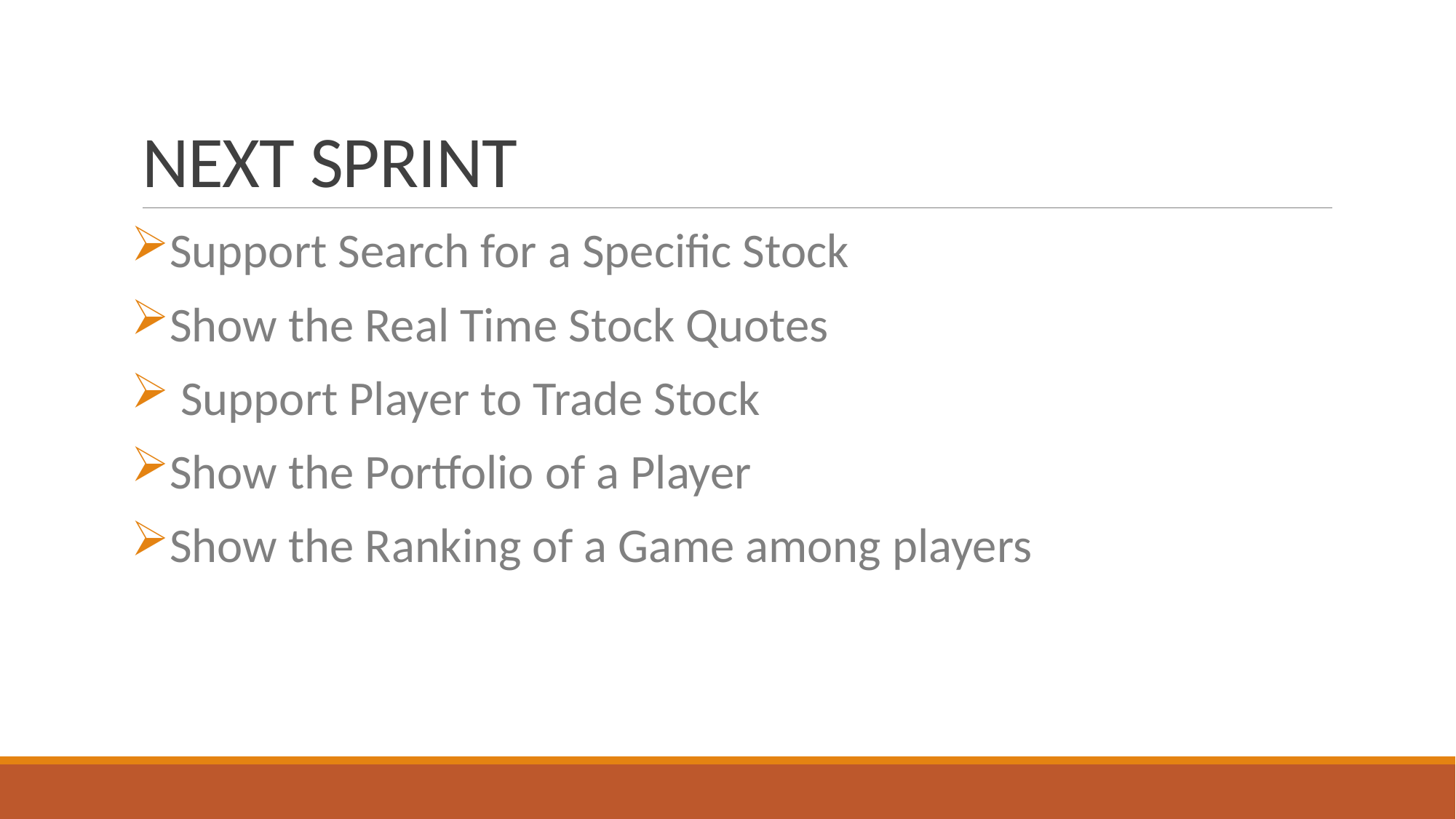

# NEXT SPRINT
Support Search for a Specific Stock
Show the Real Time Stock Quotes
 Support Player to Trade Stock
Show the Portfolio of a Player
Show the Ranking of a Game among players